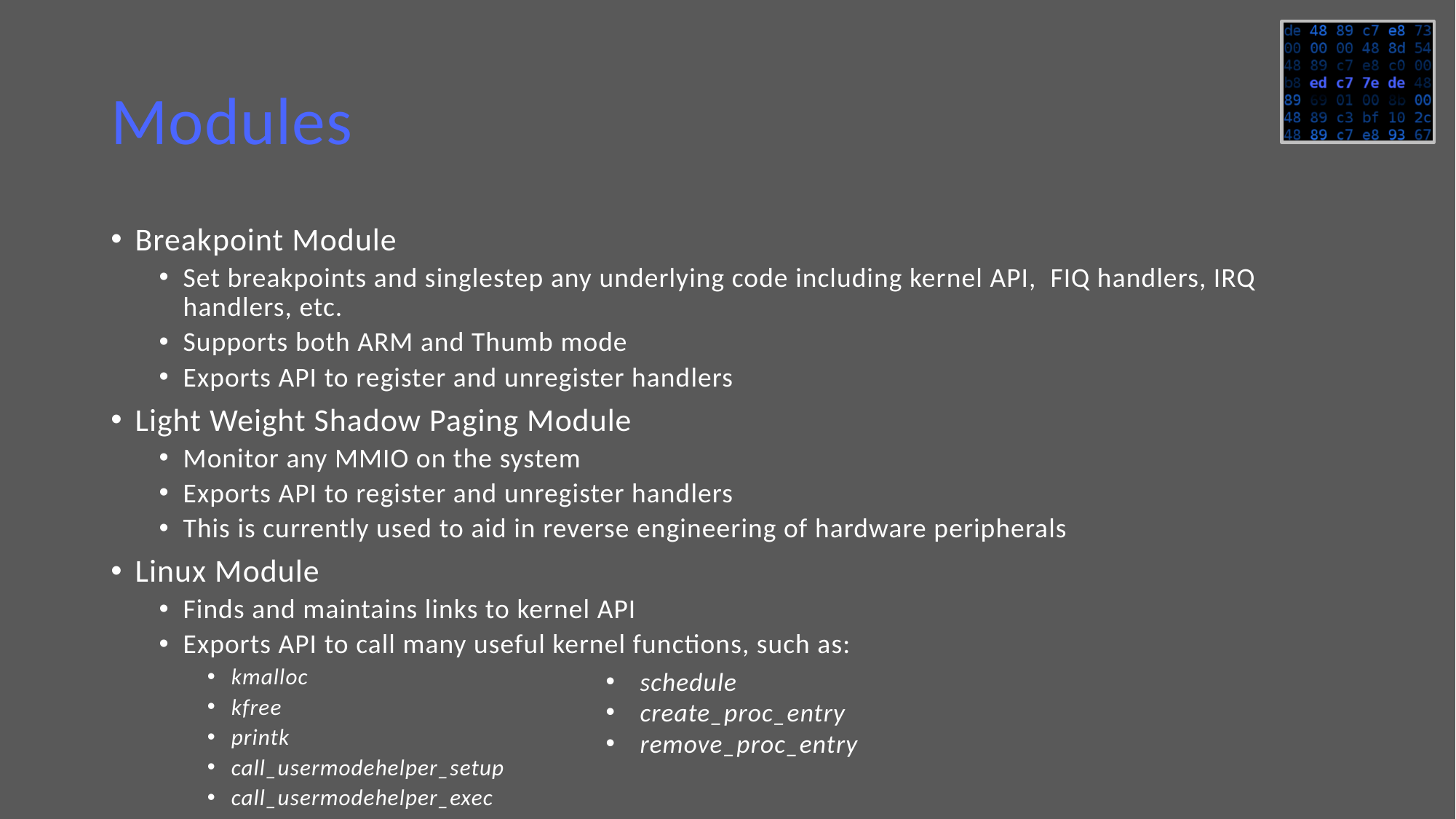

# Modules
Breakpoint Module
Set breakpoints and singlestep any underlying code including kernel API,  FIQ handlers, IRQ handlers, etc.
Supports both ARM and Thumb mode
Exports API to register and unregister handlers
Light Weight Shadow Paging Module
Monitor any MMIO on the system
Exports API to register and unregister handlers
This is currently used to aid in reverse engineering of hardware peripherals
Linux Module
Finds and maintains links to kernel API
Exports API to call many useful kernel functions, such as:
kmalloc
kfree
printk
call_usermodehelper_setup
call_usermodehelper_exec
schedule
create_proc_entry
remove_proc_entry